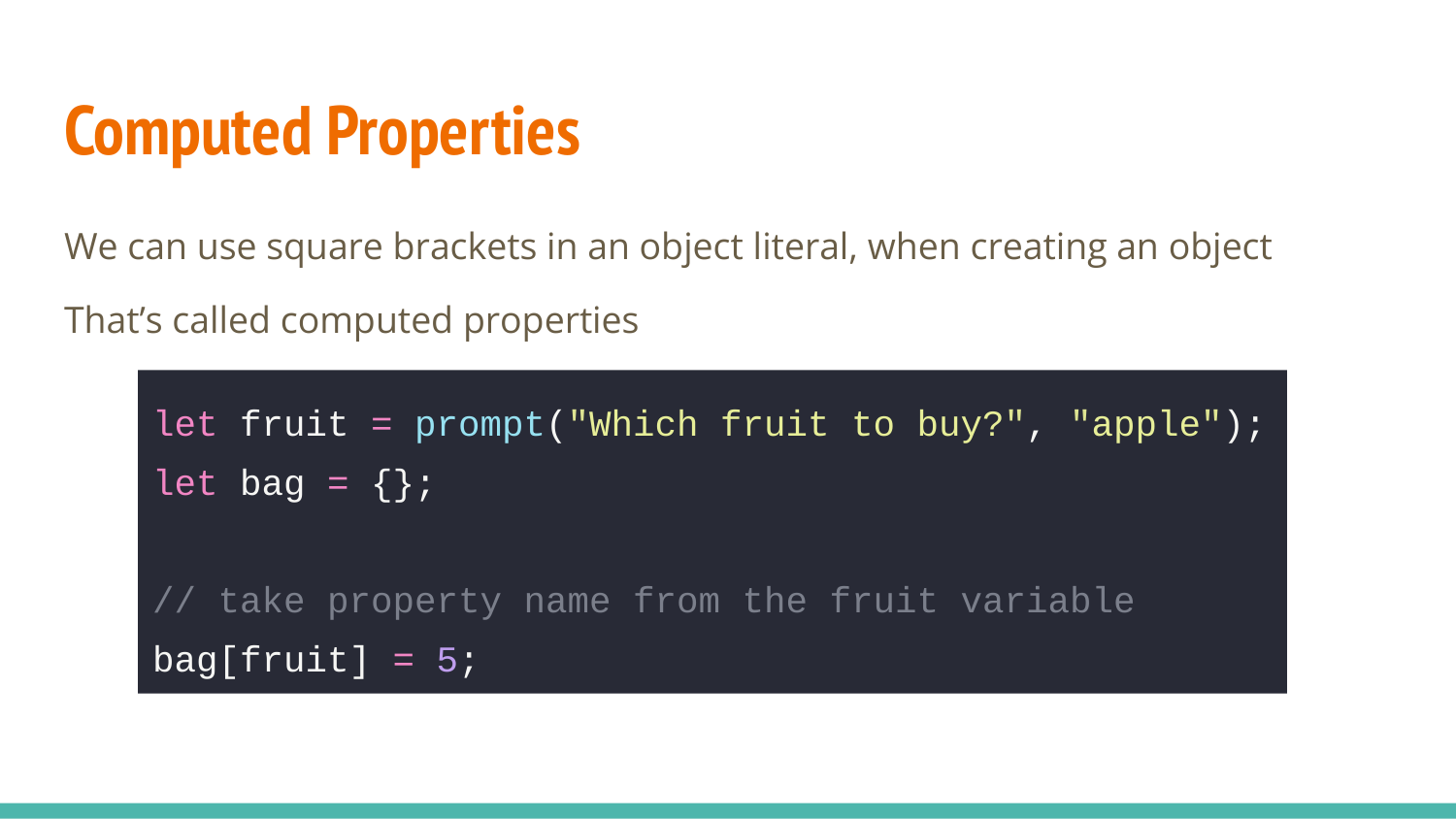

# Computed Properties
We can use square brackets in an object literal, when creating an object
That’s called computed properties

let fruit = prompt("Which fruit to buy?", "apple");
let bag = {};

// take property name from the fruit variable
bag[fruit] = 5;